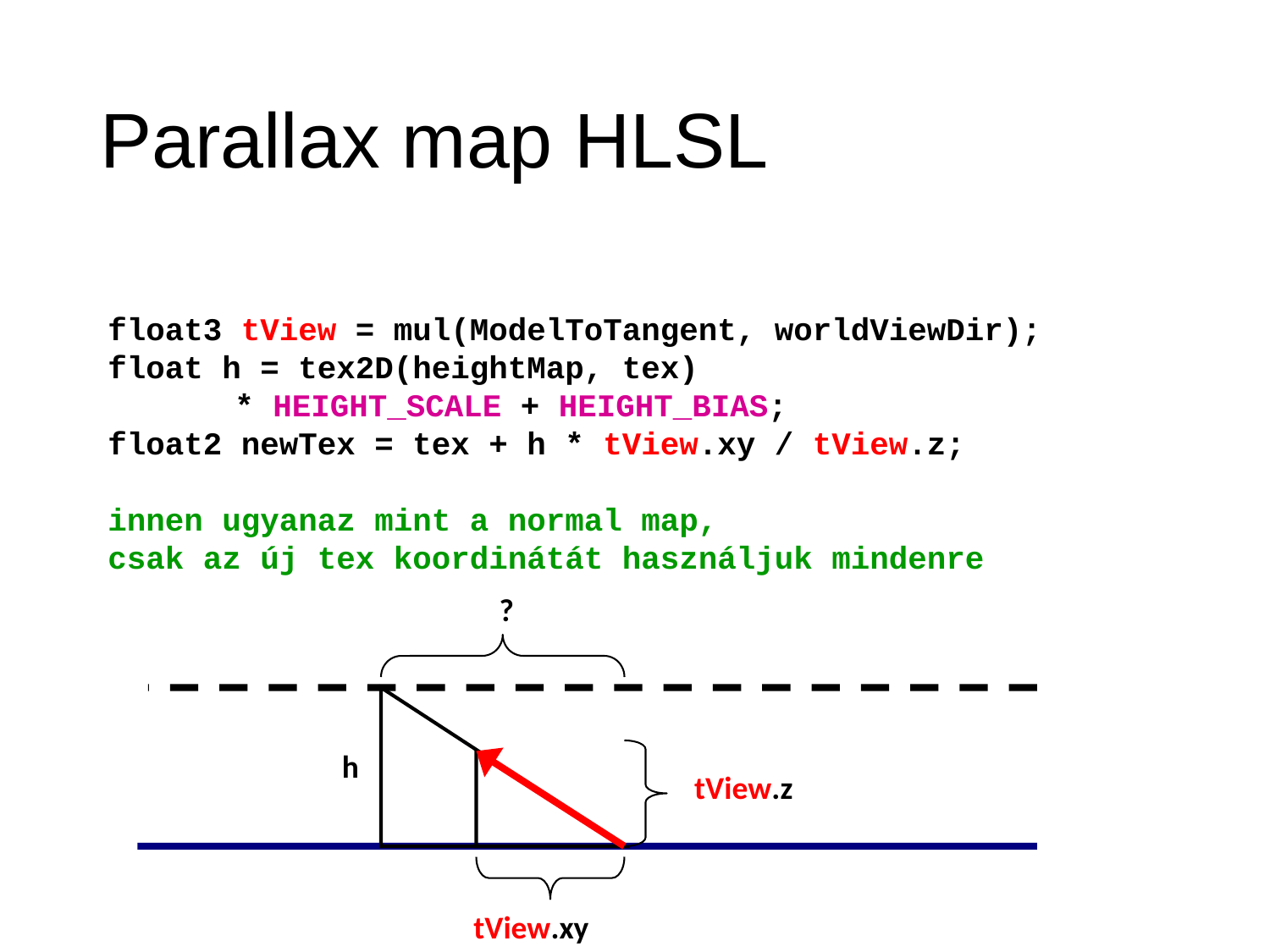

# Parallax map HLSL
float3 tView = mul(ModelToTangent, worldViewDir);
float h = tex2D(heightMap, tex)
	* HEIGHT_SCALE + HEIGHT_BIAS;
float2 newTex = tex + h * tView.xy / tView.z;

innen ugyanaz mint a normal map,
csak az új tex koordinátát használjuk mindenre

?

h

tView.z

tView.xy